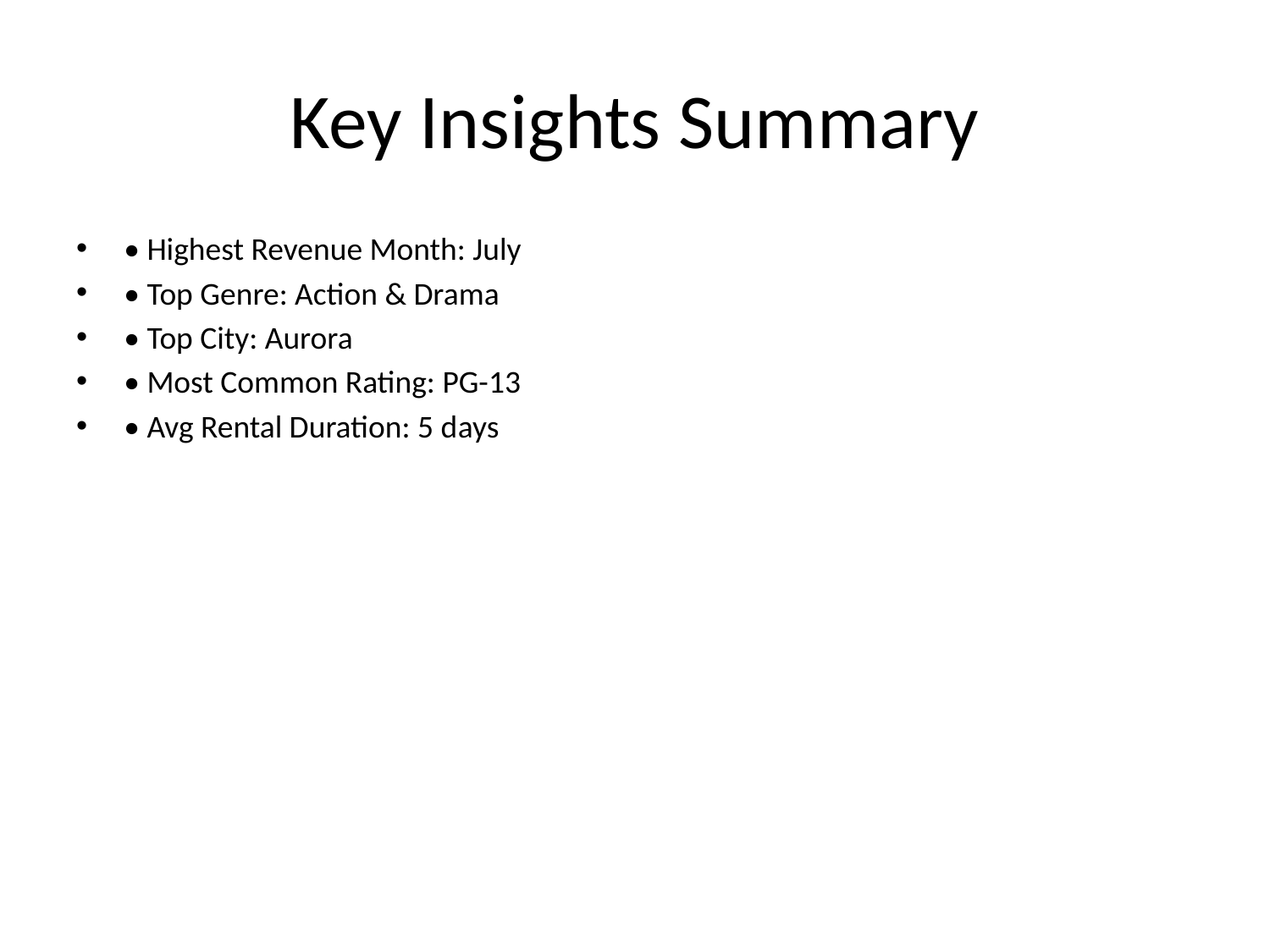

# Key Insights Summary
• Highest Revenue Month: July
• Top Genre: Action & Drama
• Top City: Aurora
• Most Common Rating: PG-13
• Avg Rental Duration: 5 days